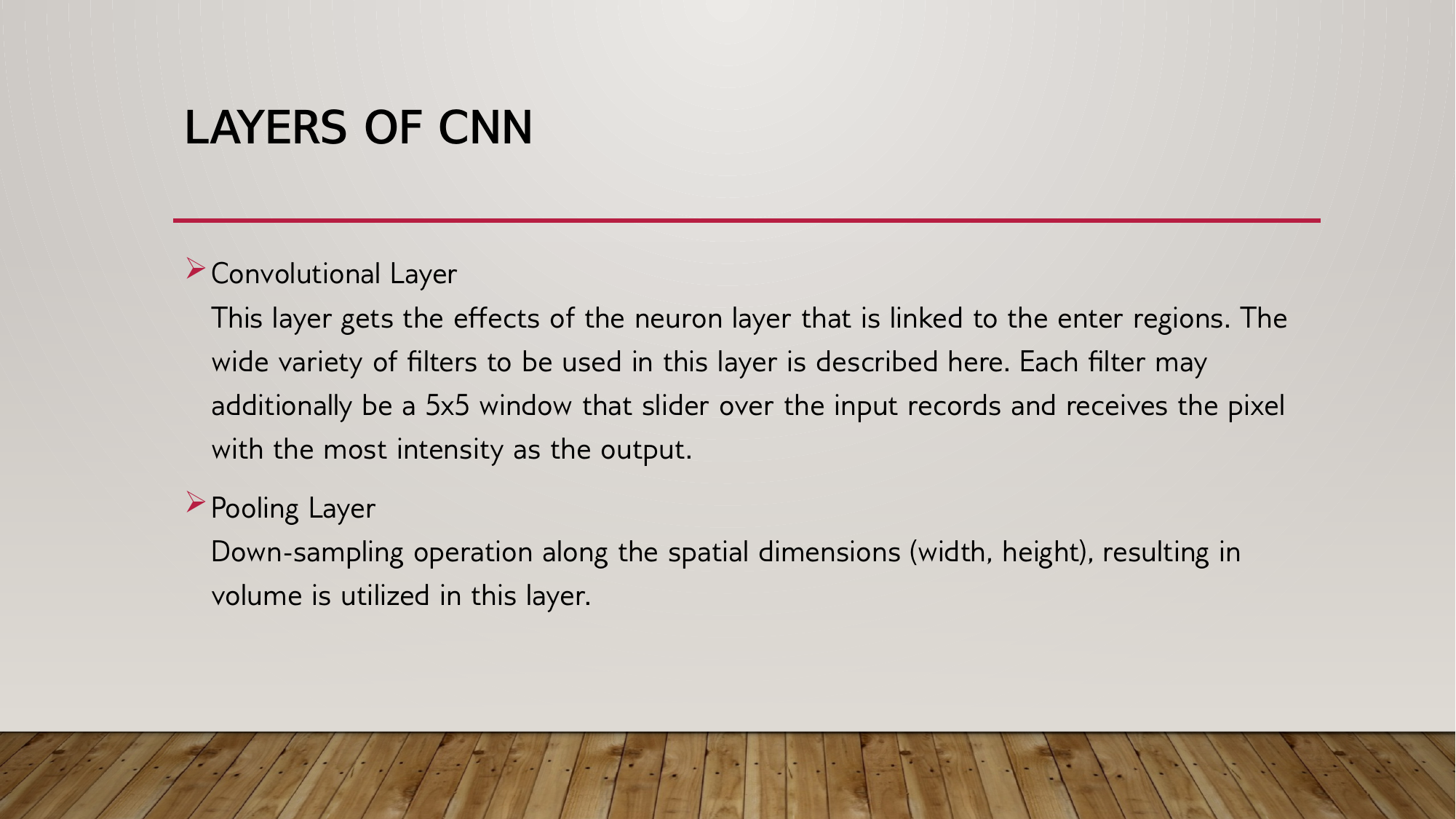

# Layers of CNN
Convolutional Layer
This layer gets the effects of the neuron layer that is linked to the enter regions. The wide variety of filters to be used in this layer is described here. Each filter may additionally be a 5x5 window that slider over the input records and receives the pixel with the most intensity as the output.
Pooling Layer
Down-sampling operation along the spatial dimensions (width, height), resulting in volume is utilized in this layer.